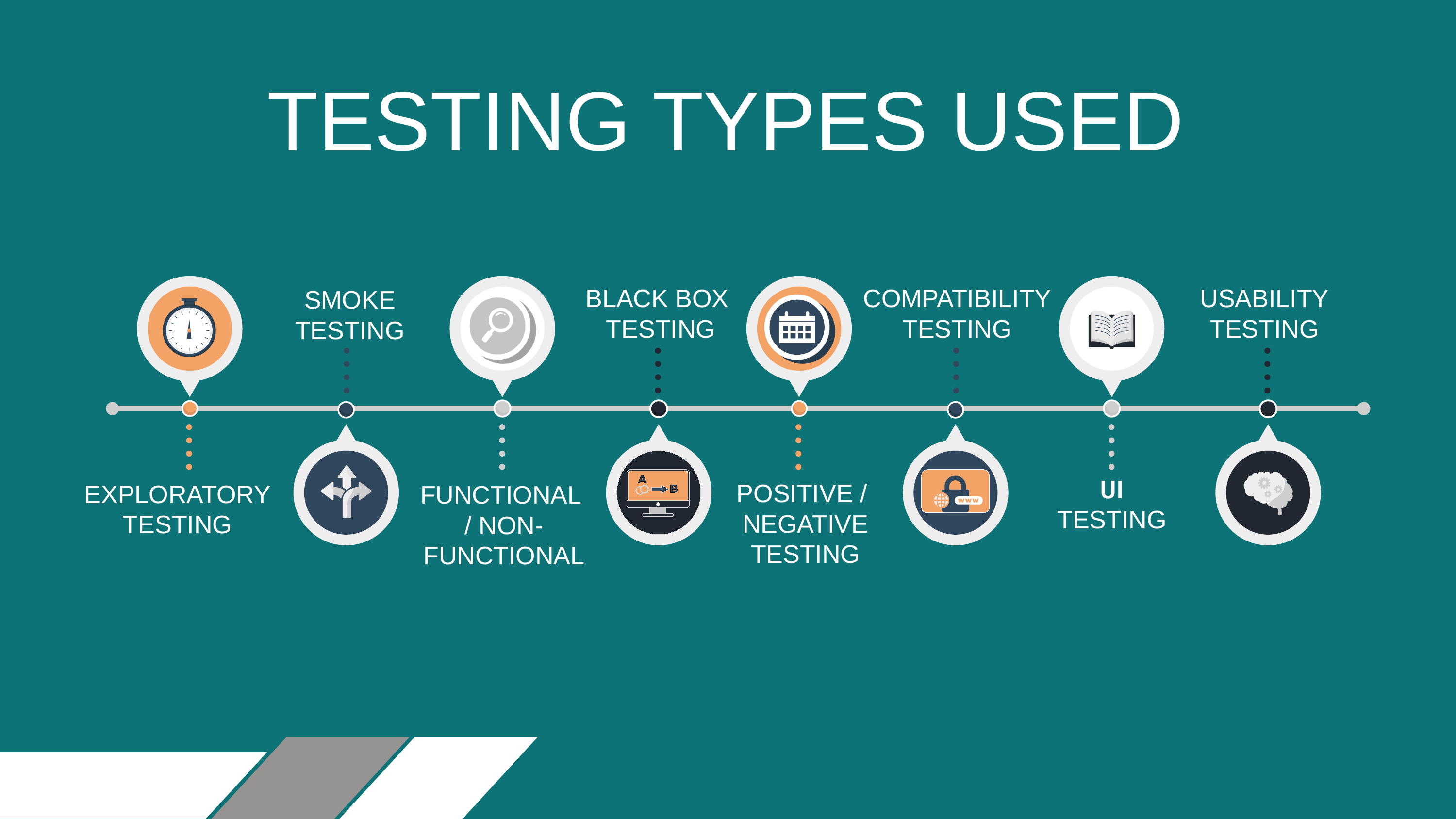

TESTING TYPES USED

SMOKE TESTING
BLACK BOX
 TESTING

COMPATIBILITY TESTING
USABILITY TESTING

EXPLORATORY TESTING
UI TESTING
POSITIVE /
NEGATIVE TESTING
FUNCTIONAL
/ NON-FUNCTIONAL